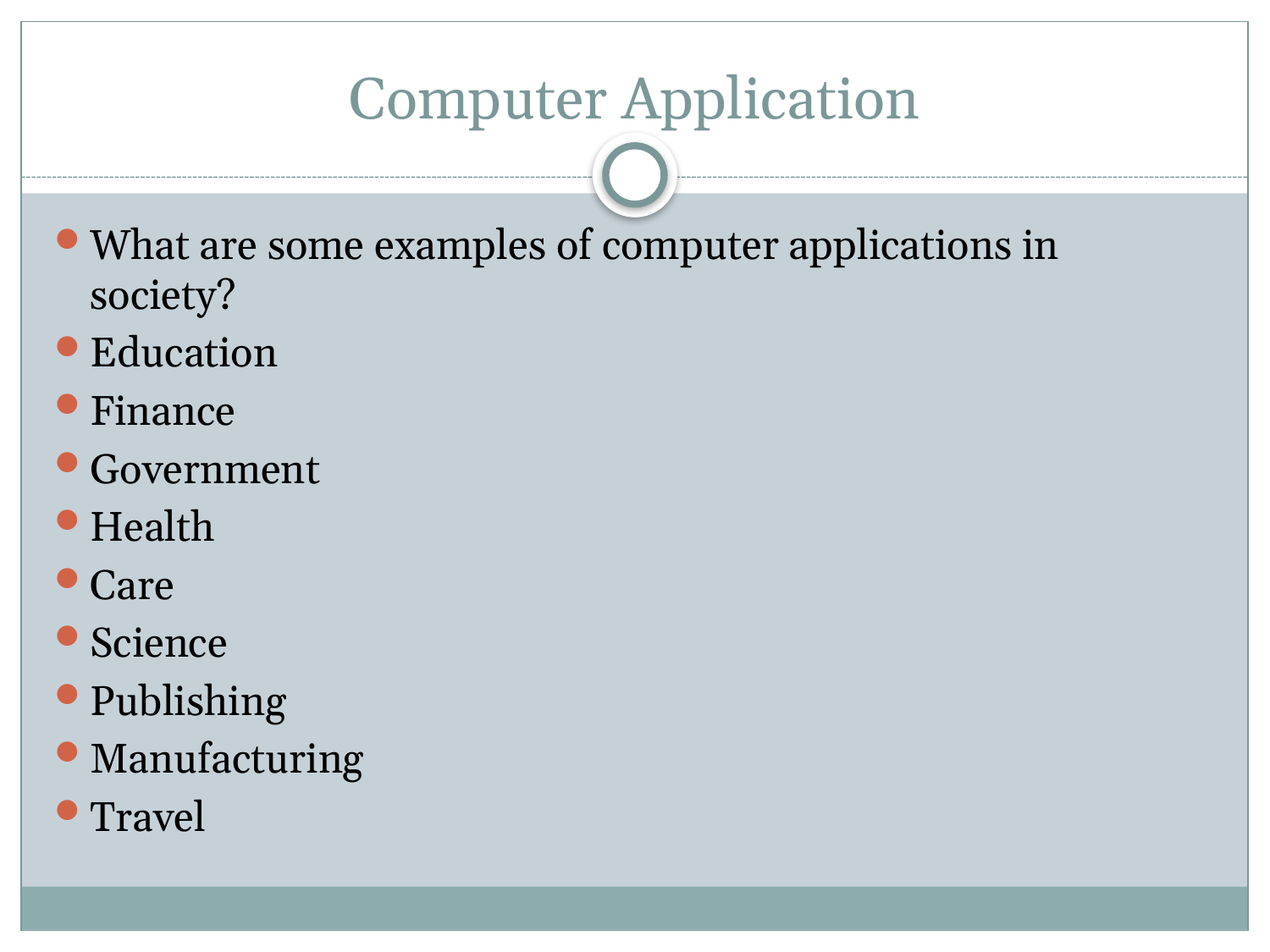

# Computer Application
What are some examples of computer applications in society?
Education
Finance
Government
Health
Care
Science
Publishing
Manufacturing
Travel